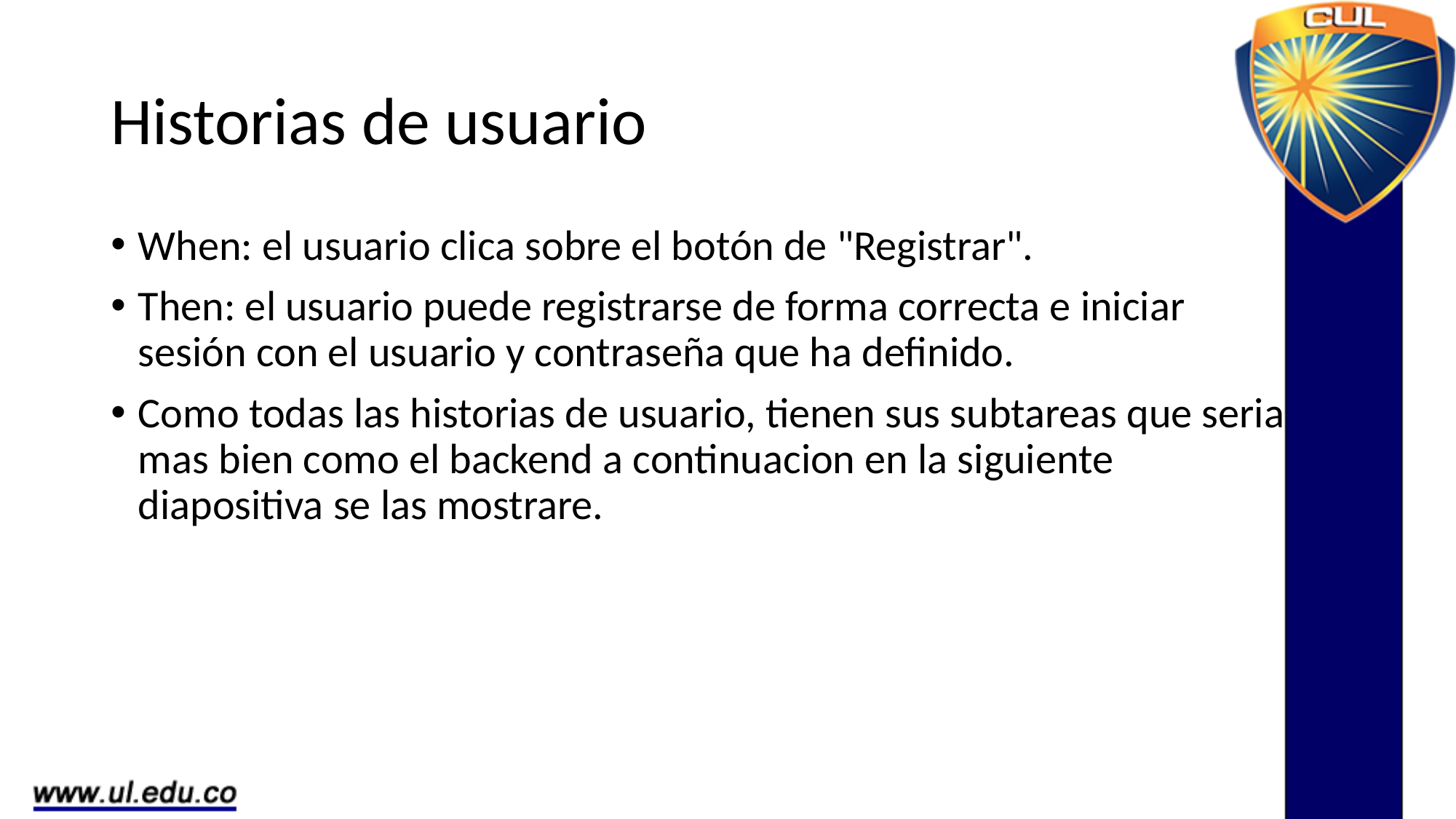

# Historias de usuario
When: el usuario clica sobre el botón de "Registrar".
Then: el usuario puede registrarse de forma correcta e iniciar sesión con el usuario y contraseña que ha definido.
Como todas las historias de usuario, tienen sus subtareas que seria mas bien como el backend a continuacion en la siguiente diapositiva se las mostrare.